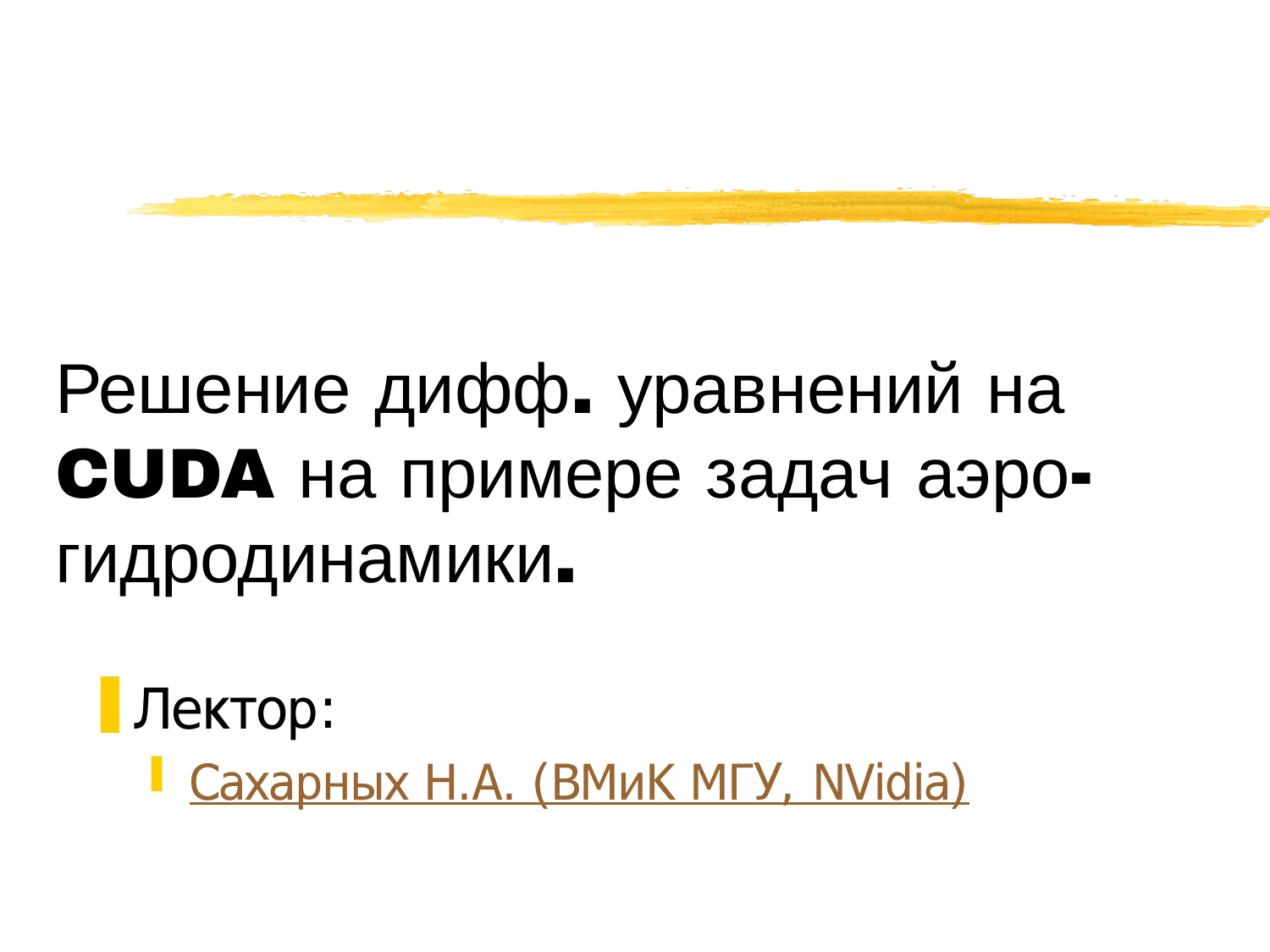

# Решение дифф. уравнений на CUDA на примере задач аэро-гидродинамики.
Лектор:
Сахарных Н.А. (ВМиК МГУ, NVidia)